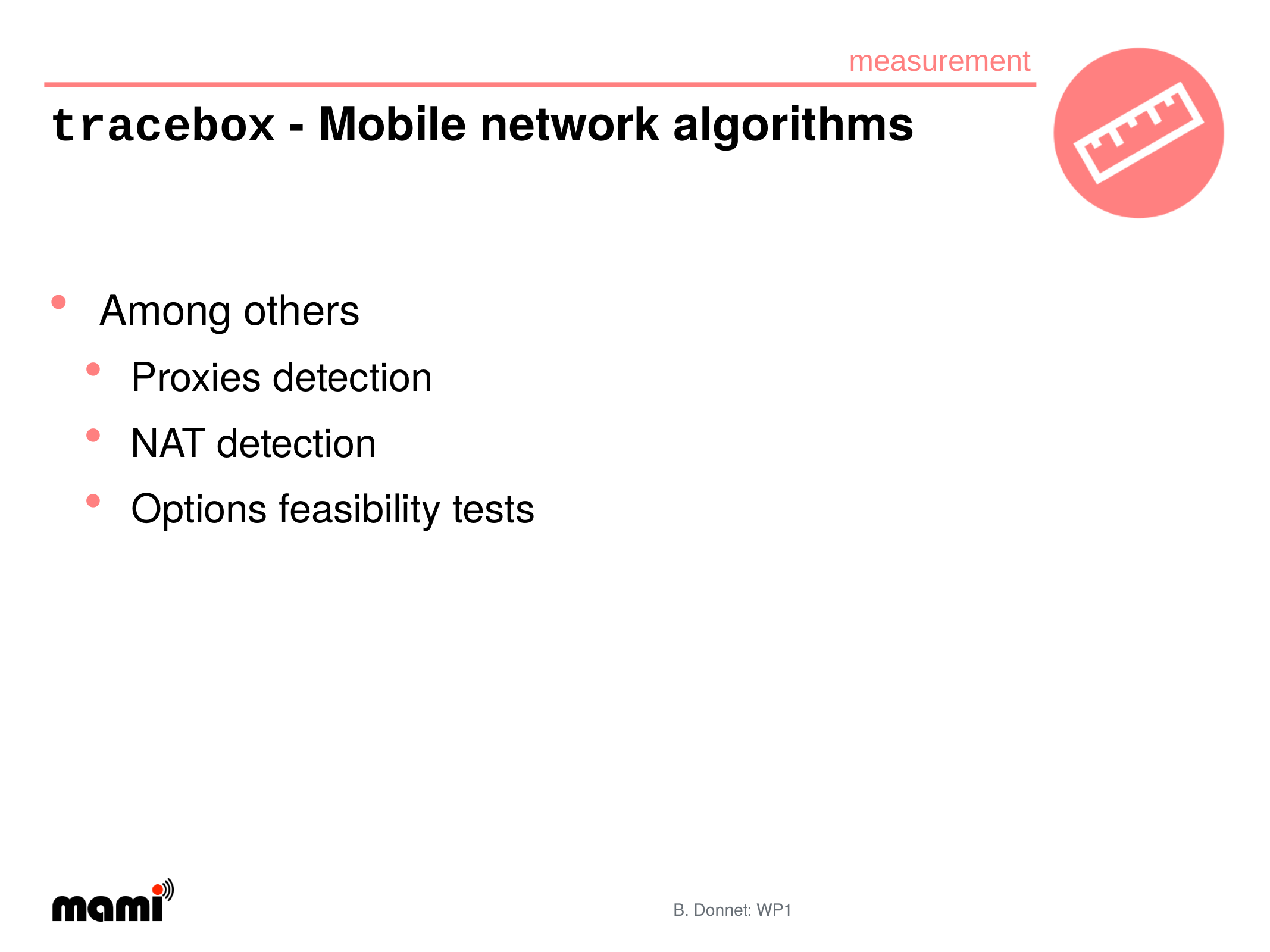

# tracebox - Mobile network algorithms
Among others
Proxies detection
NAT detection
Options feasibility tests
13